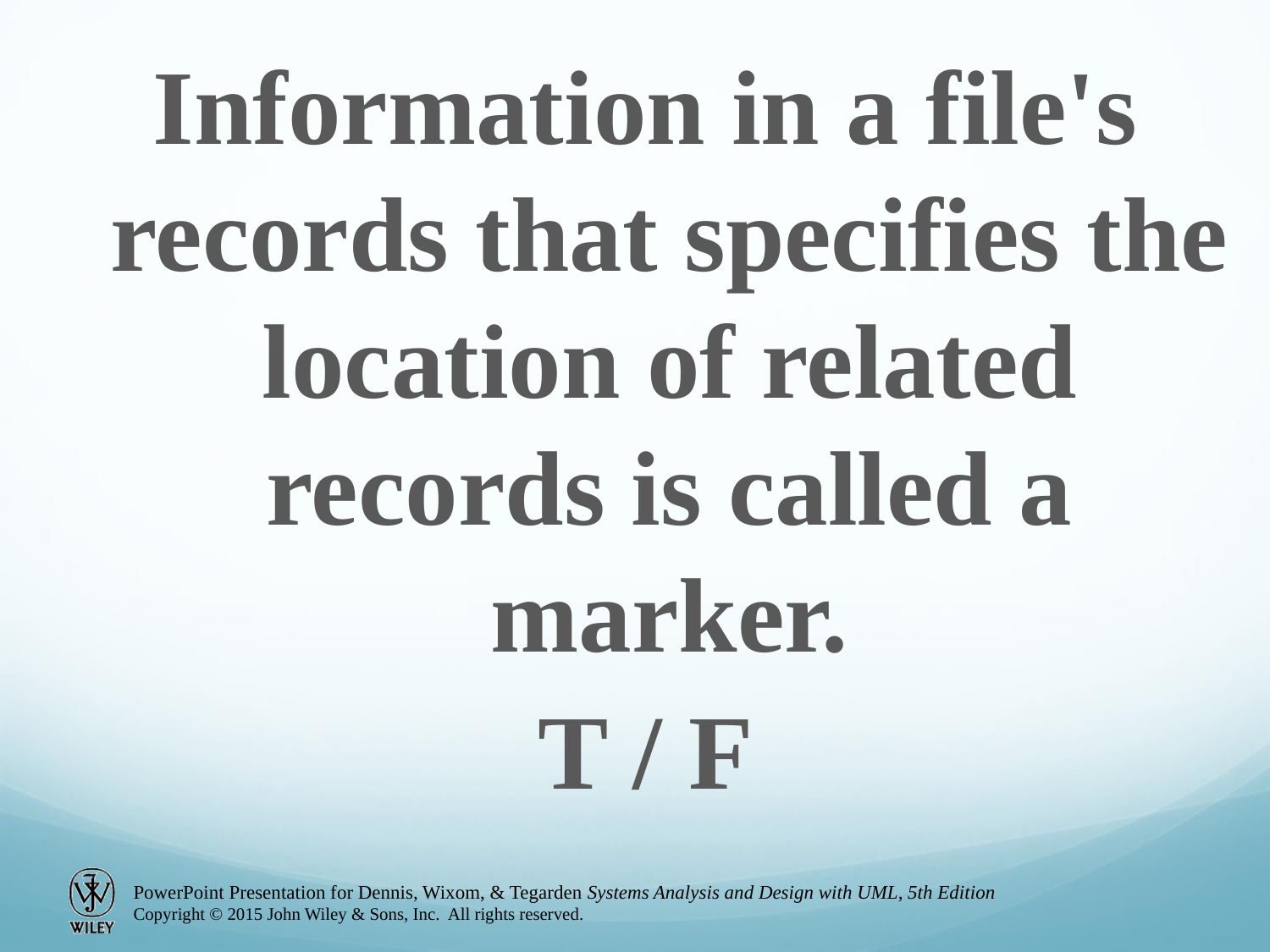

Information in a file's records that specifies the location of related records is called a marker.
T / F